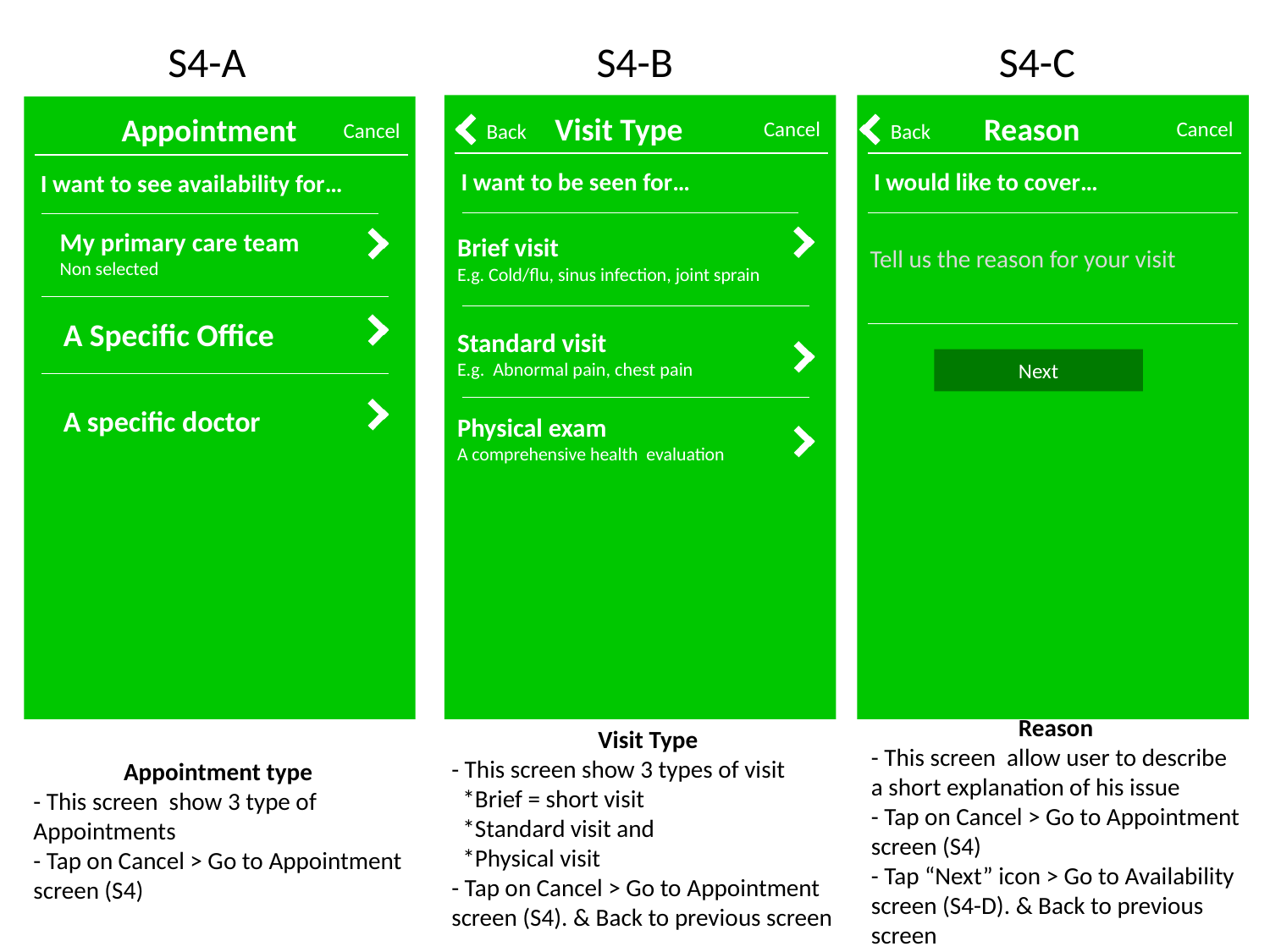

S4-A
S4-B
S4-C

Visit Type
Reason
Appointment
Cancel
Cancel
Cancel
Back
Back

I want to be seen for…
I would like to cover…
I want to see availability for…
My primary care team
Non selected
Brief visit
E.g. Cold/flu, sinus infection, joint sprain
Tell us the reason for your visit

A Specific Office
Standard visit
E.g.  Abnormal pain, chest pain

Next

A specific doctor
Physical exam
A comprehensive health  evaluation

Visit Type
- This screen show 3 types of visit
  *Brief = short visit
  *Standard visit and
  *Physical visit
- Tap on Cancel > Go to Appointment screen (S4). & Back to previous screen
Appointment type
- This screen  show 3 type of Appointments
- Tap on Cancel > Go to Appointment screen (S4)
Reason
- This screen  allow user to describe a short explanation of his issue
- Tap on Cancel > Go to Appointment screen (S4)
- Tap “Next” icon > Go to Availability screen (S4-D). & Back to previous screen